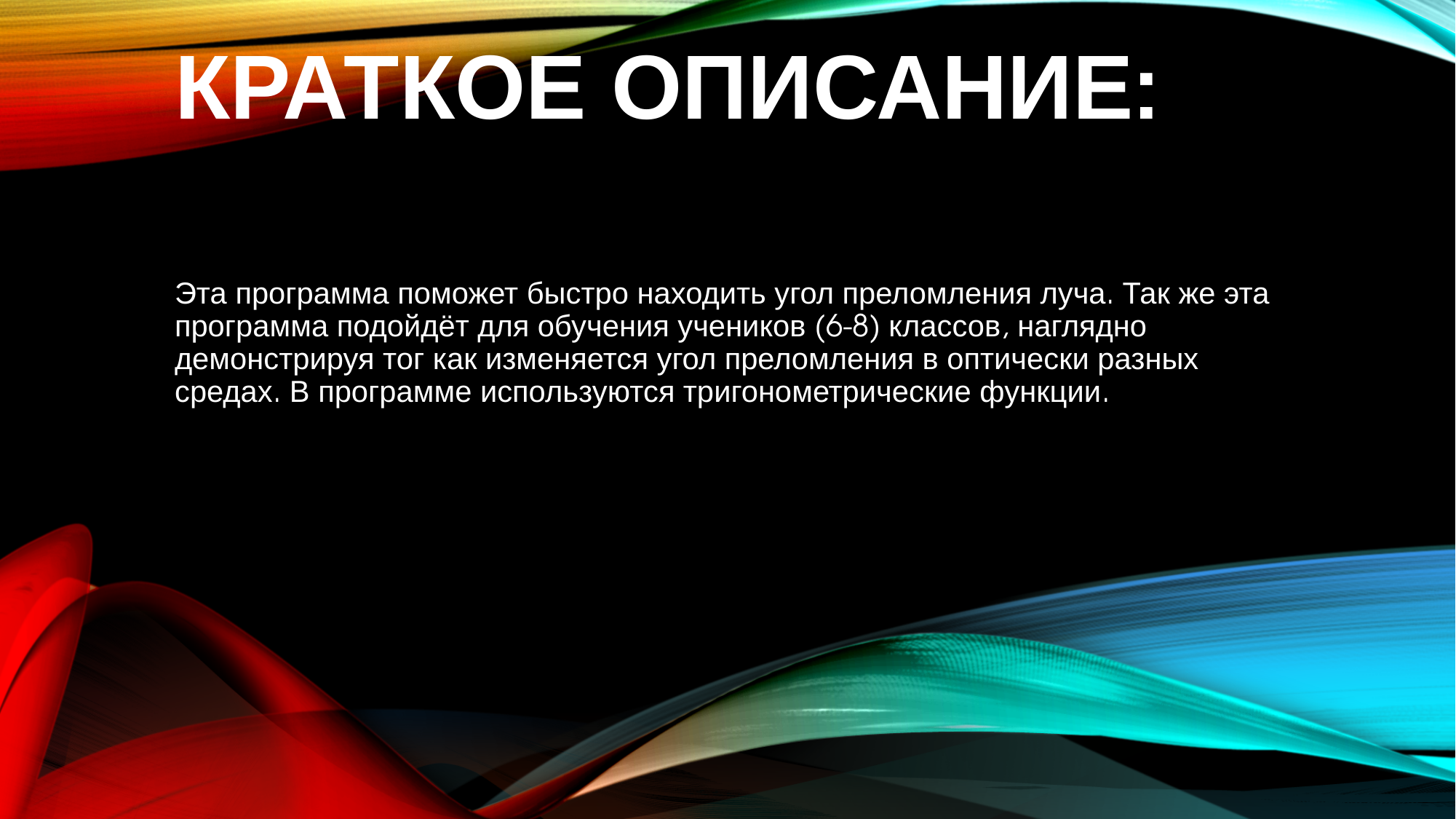

# Краткое описание:
Эта программа поможет быстро находить угол преломления луча. Так же эта программа подойдёт для обучения учеников (6-8) классов, наглядно демонстрируя тог как изменяется угол преломления в оптически разных средах. В программе используются тригонометрические функции.